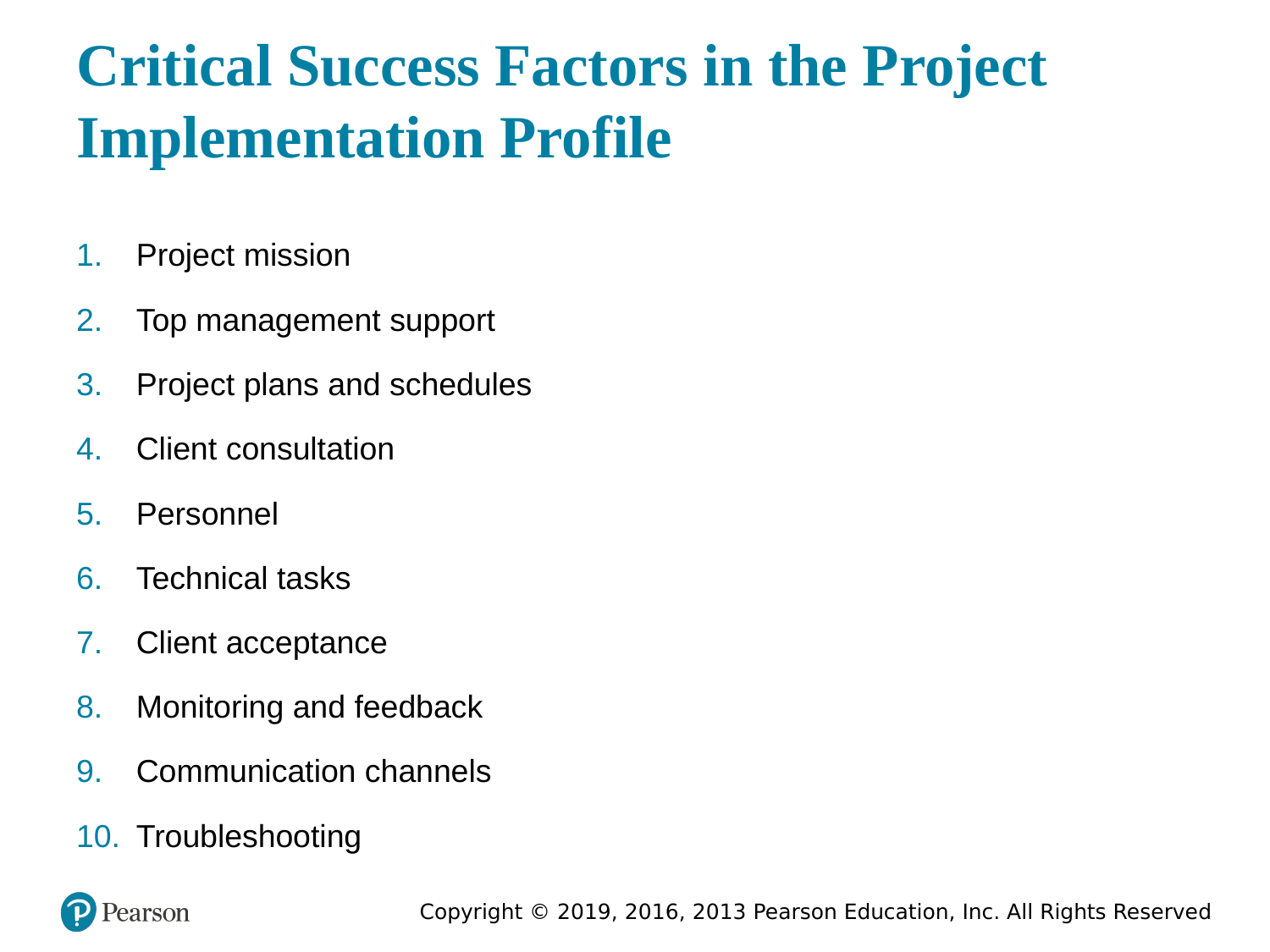

# Critical Success Factors in the Project Implementation Profile
Project mission
Top management support
Project plans and schedules
Client consultation
Personnel
Technical tasks
Client acceptance
Monitoring and feedback
Communication channels
Troubleshooting